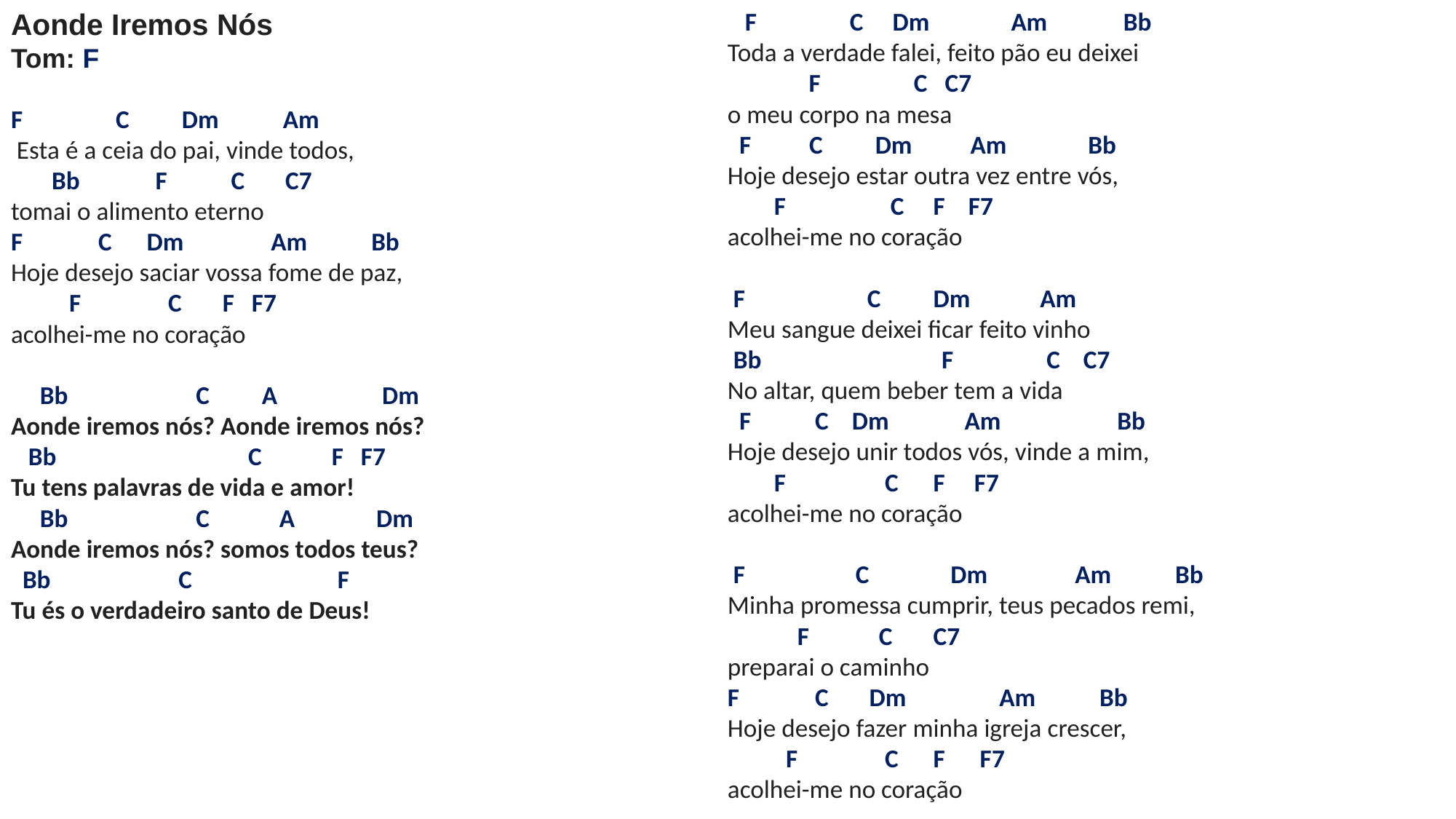

# Aonde Iremos Nós Tom: F   F                C         Dm           Am Esta é a ceia do pai, vinde todos, Bb             F           C       C7 tomai o alimento eterno F             C      Dm               Am           Bb Hoje desejo saciar vossa fome de paz, F               C       F   F7 acolhei-me no coração   Bb                      C         A                  Dm Aonde iremos nós? Aonde iremos nós? Bb                                 C            F   F7 Tu tens palavras de vida e amor! Bb                      C            A              Dm Aonde iremos nós? somos todos teus? Bb                      C                         F Tu és o verdadeiro santo de Deus!   F                C     Dm              Am             Bb Toda a verdade falei, feito pão eu deixei F                C   C7 o meu corpo na mesa F          C         Dm          Am              Bb Hoje desejo estar outra vez entre vós, F                  C     F    F7 acolhei-me no coração   F                     C         Dm            Am Meu sangue deixei ficar feito vinho Bb                               F                C    C7 No altar, quem beber tem a vida F           C    Dm             Am                    Bb Hoje desejo unir todos vós, vinde a mim, F                 C      F     F7 acolhei-me no coração   F                   C              Dm               Am           Bb Minha promessa cumprir, teus pecados remi, F            C       C7 preparai o caminho F             C       Dm                Am           Bb Hoje desejo fazer minha igreja crescer, F               C      F      F7 acolhei-me no coração